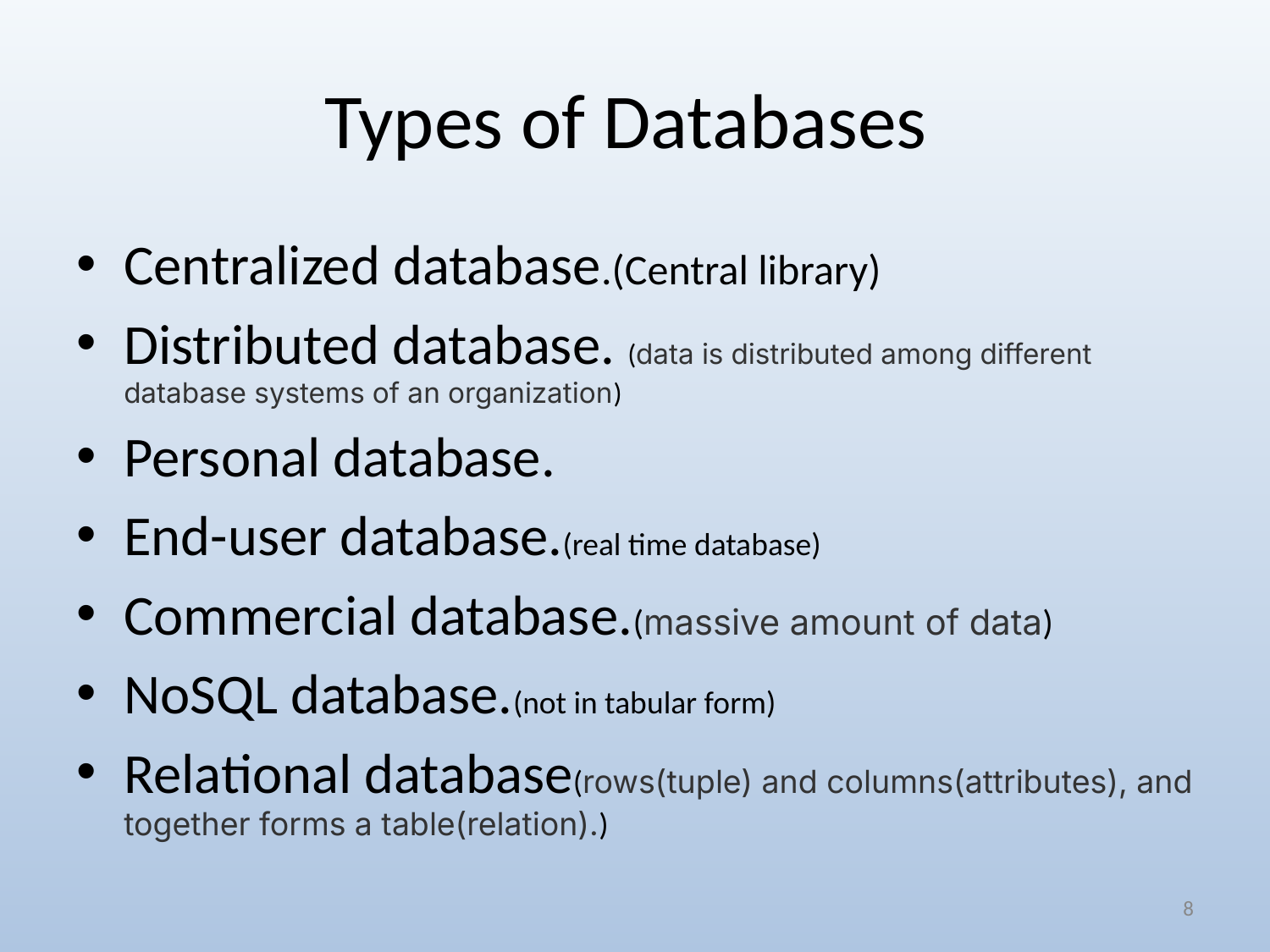

# Types of Databases
Centralized database.(Central library)
Distributed database. (data is distributed among different database systems of an organization)
Personal database.
End-user database.(real time database)
Commercial database.(massive amount of data)
NoSQL database.(not in tabular form)
Relational database(rows(tuple) and columns(attributes), and together forms a table(relation).)
8